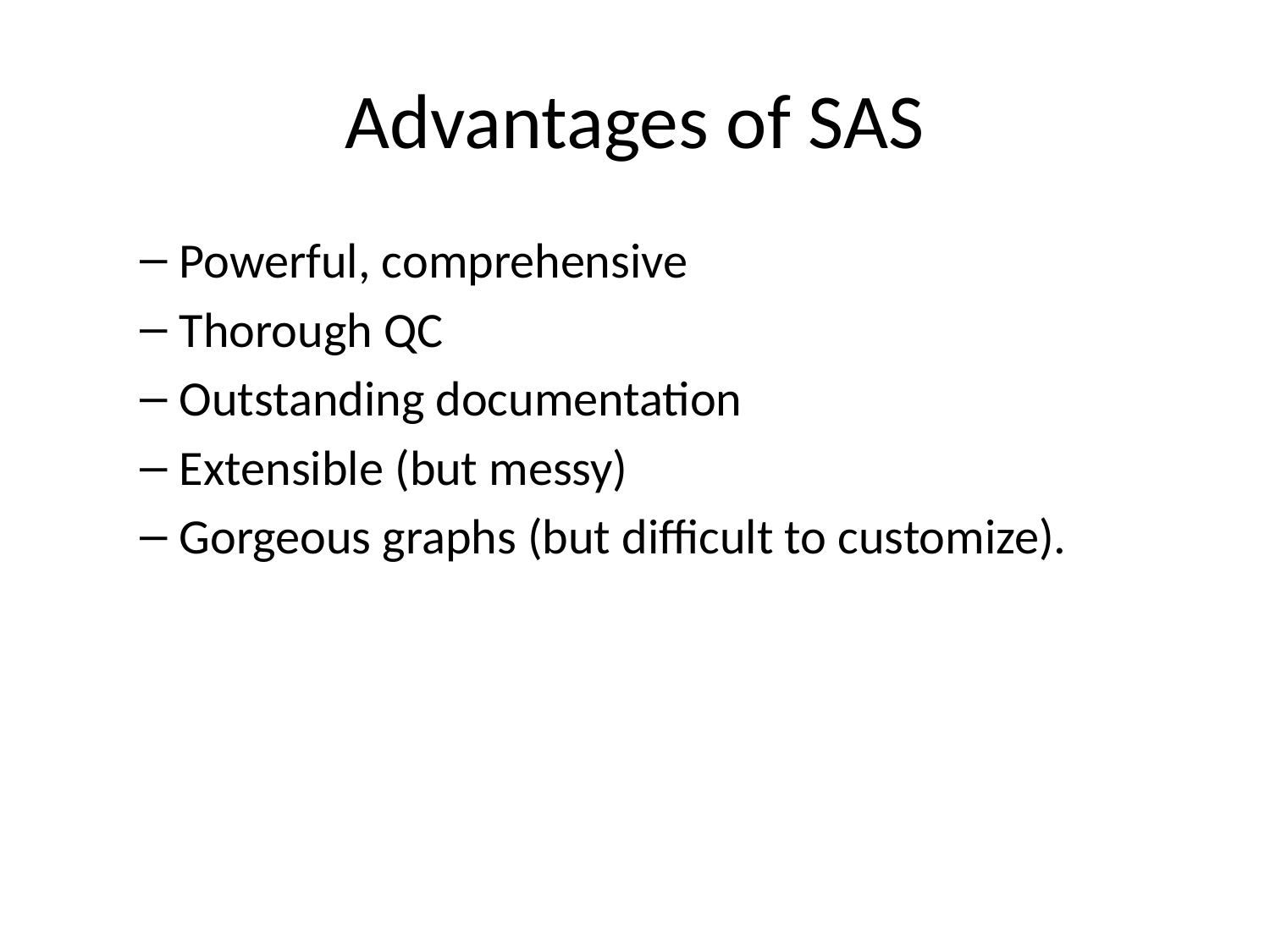

# Advantages of SAS
Powerful, comprehensive
Thorough QC
Outstanding documentation
Extensible (but messy)
Gorgeous graphs (but difficult to customize).